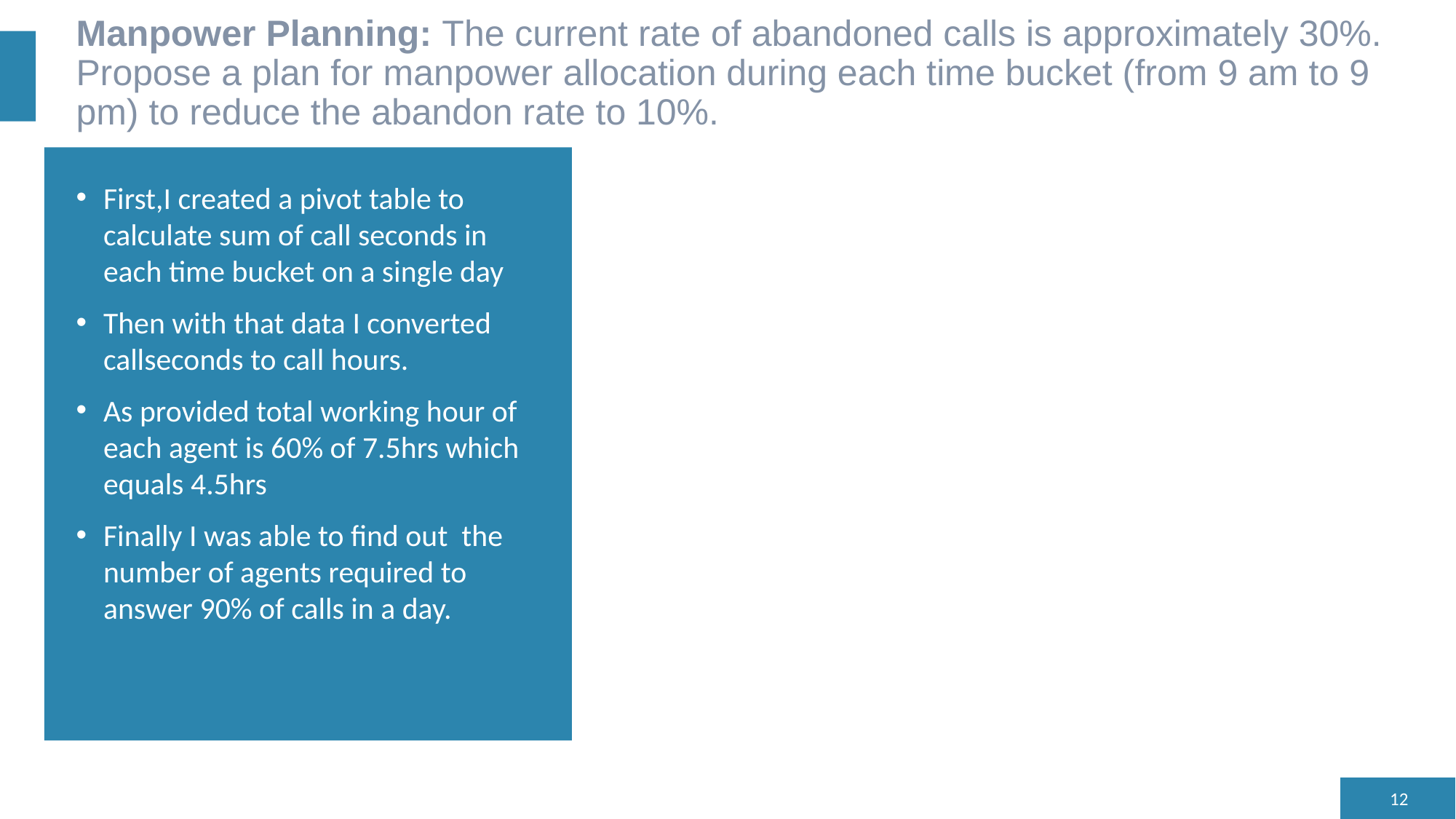

# Manpower Planning: The current rate of abandoned calls is approximately 30%. Propose a plan for manpower allocation during each time bucket (from 9 am to 9 pm) to reduce the abandon rate to 10%.

### Chart

| Category |
|---|
First,I created a pivot table to calculate sum of call seconds in each time bucket on a single day
Then with that data I converted callseconds to call hours.
As provided total working hour of each agent is 60% of 7.5hrs which equals 4.5hrs
Finally I was able to find out  the number of agents required to answer 90% of calls in a day.
12